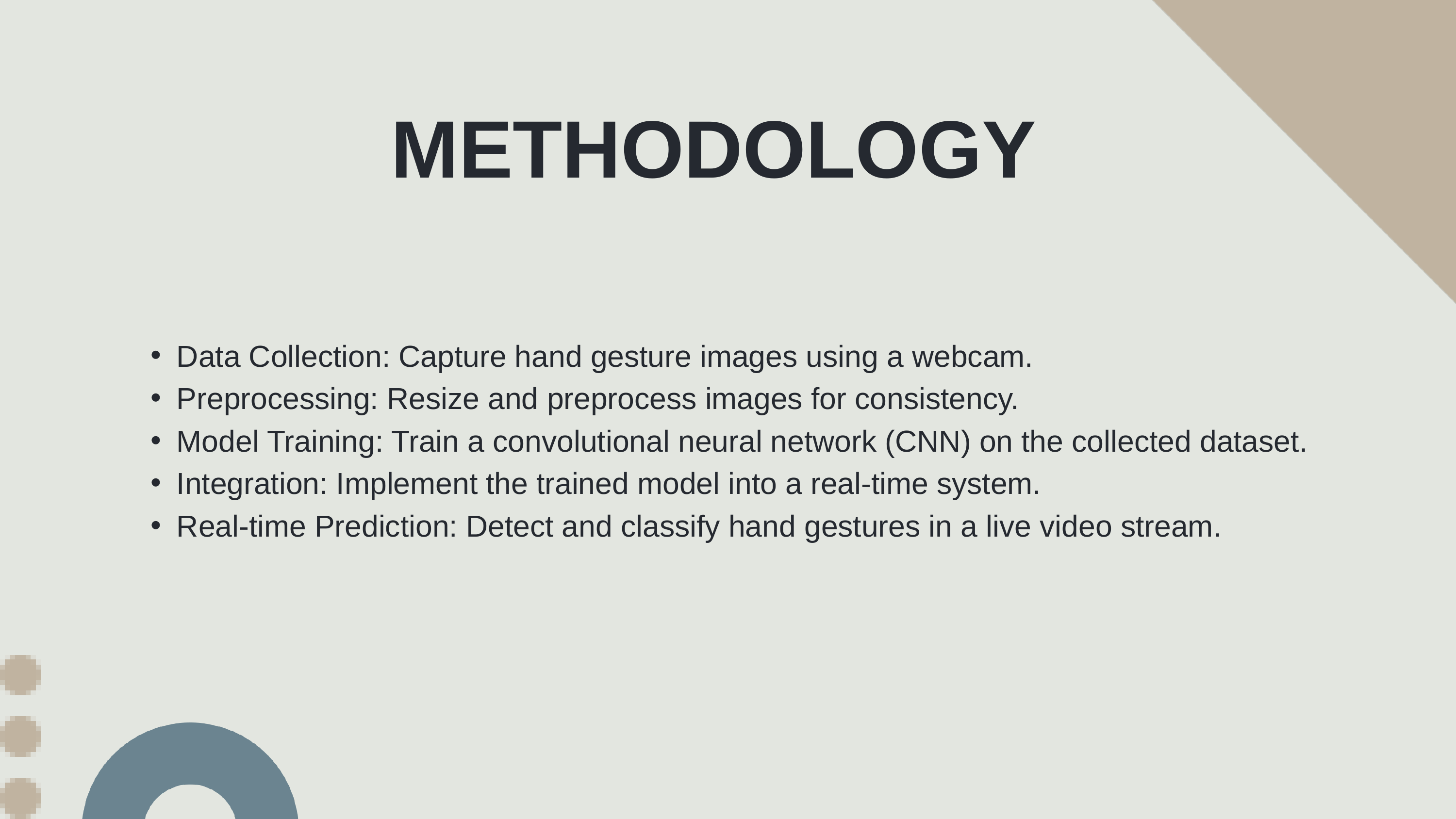

METHODOLOGY
Data Collection: Capture hand gesture images using a webcam.
Preprocessing: Resize and preprocess images for consistency.
Model Training: Train a convolutional neural network (CNN) on the collected dataset.
Integration: Implement the trained model into a real-time system.
Real-time Prediction: Detect and classify hand gestures in a live video stream.